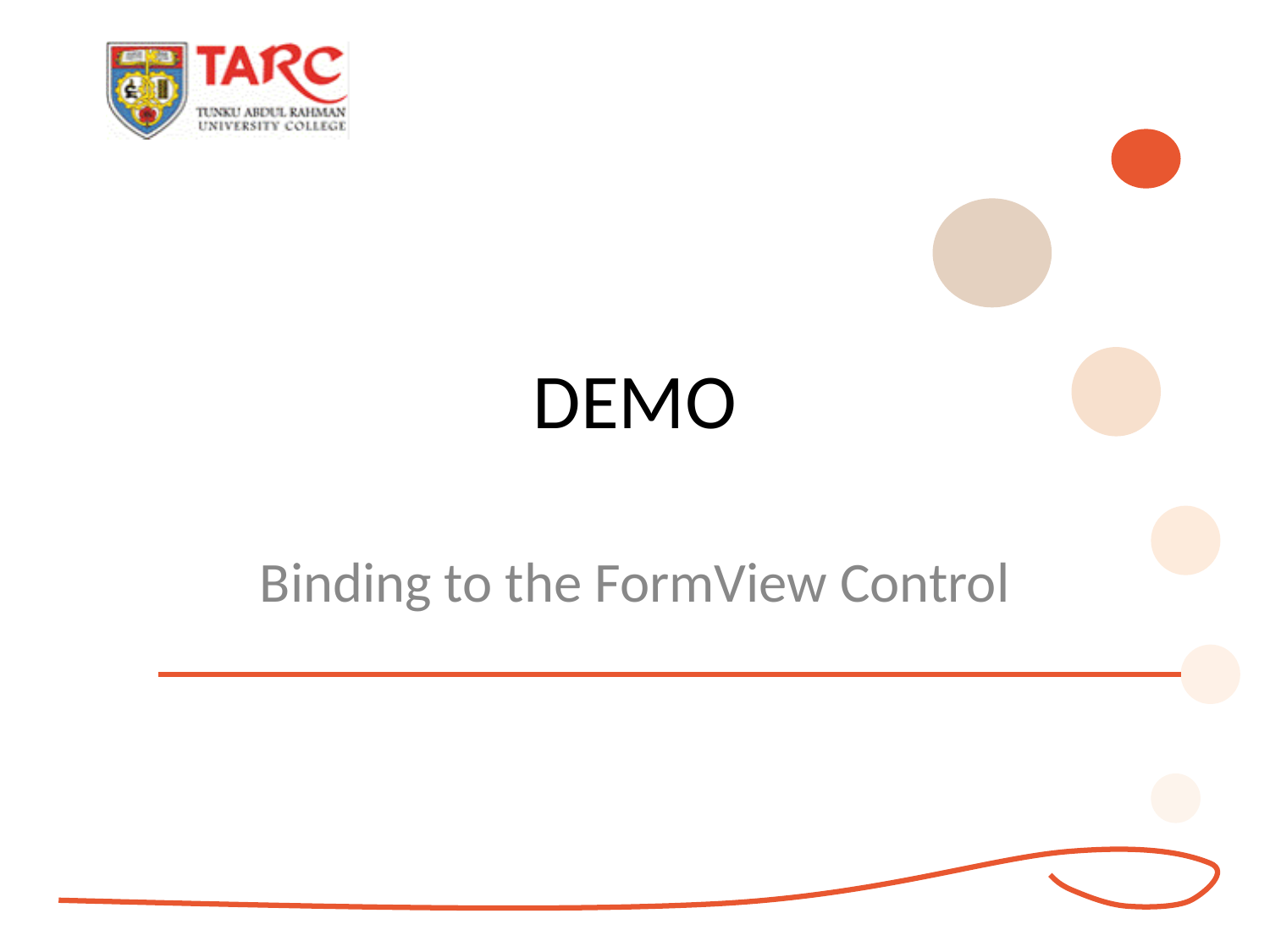

# DEMO
Binding to the FormView Control